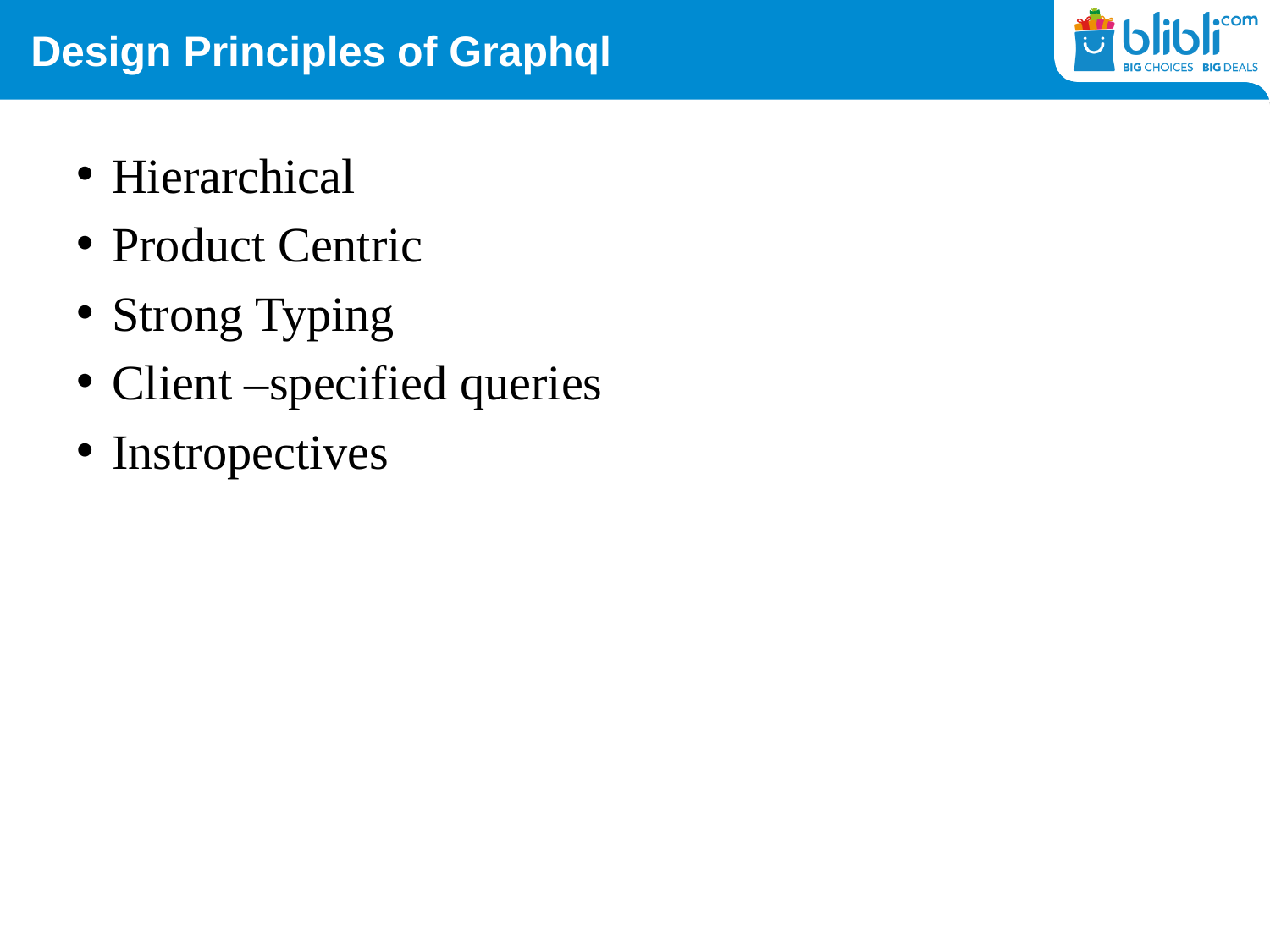

# Design Principles of Graphql
Hierarchical
Product Centric
Strong Typing
Client –specified queries
Instropectives